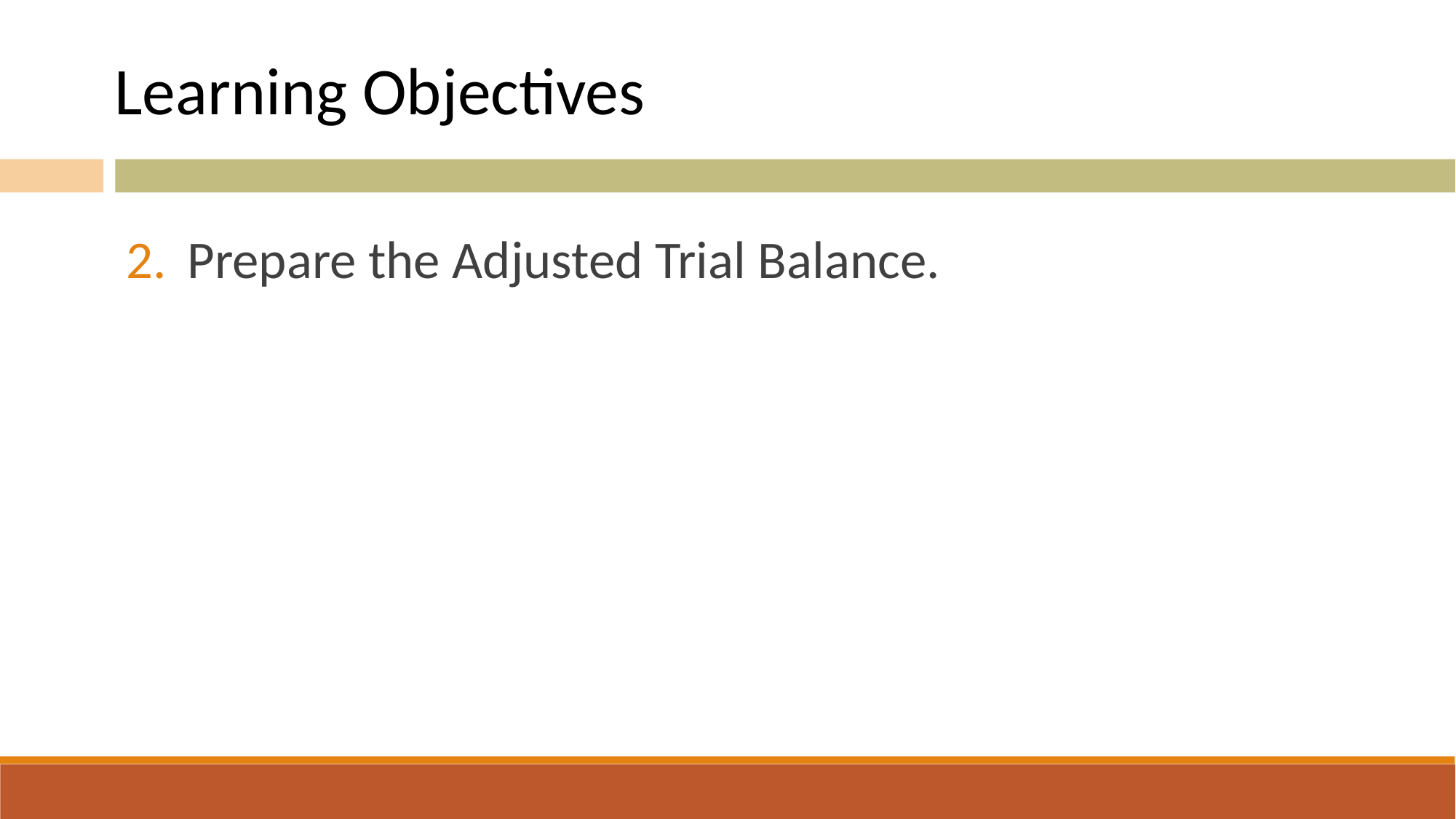

Learning Objectives

Prepare the Adjusted Trial Balance.